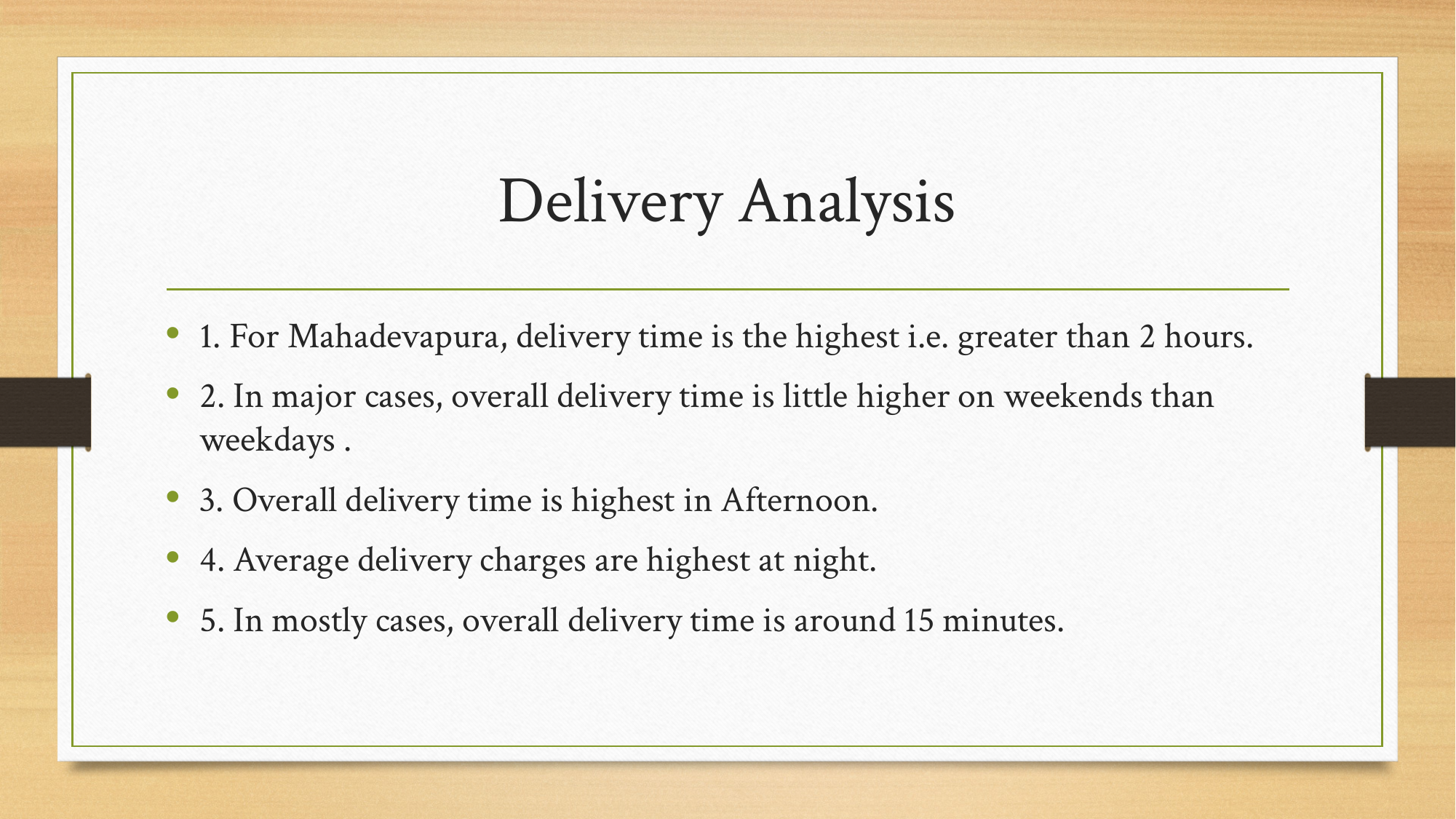

# Delivery Analysis
1. For Mahadevapura, delivery time is the highest i.e. greater than 2 hours.
2. In major cases, overall delivery time is little higher on weekends than weekdays .
3. Overall delivery time is highest in Afternoon.
4. Average delivery charges are highest at night.
5. In mostly cases, overall delivery time is around 15 minutes.